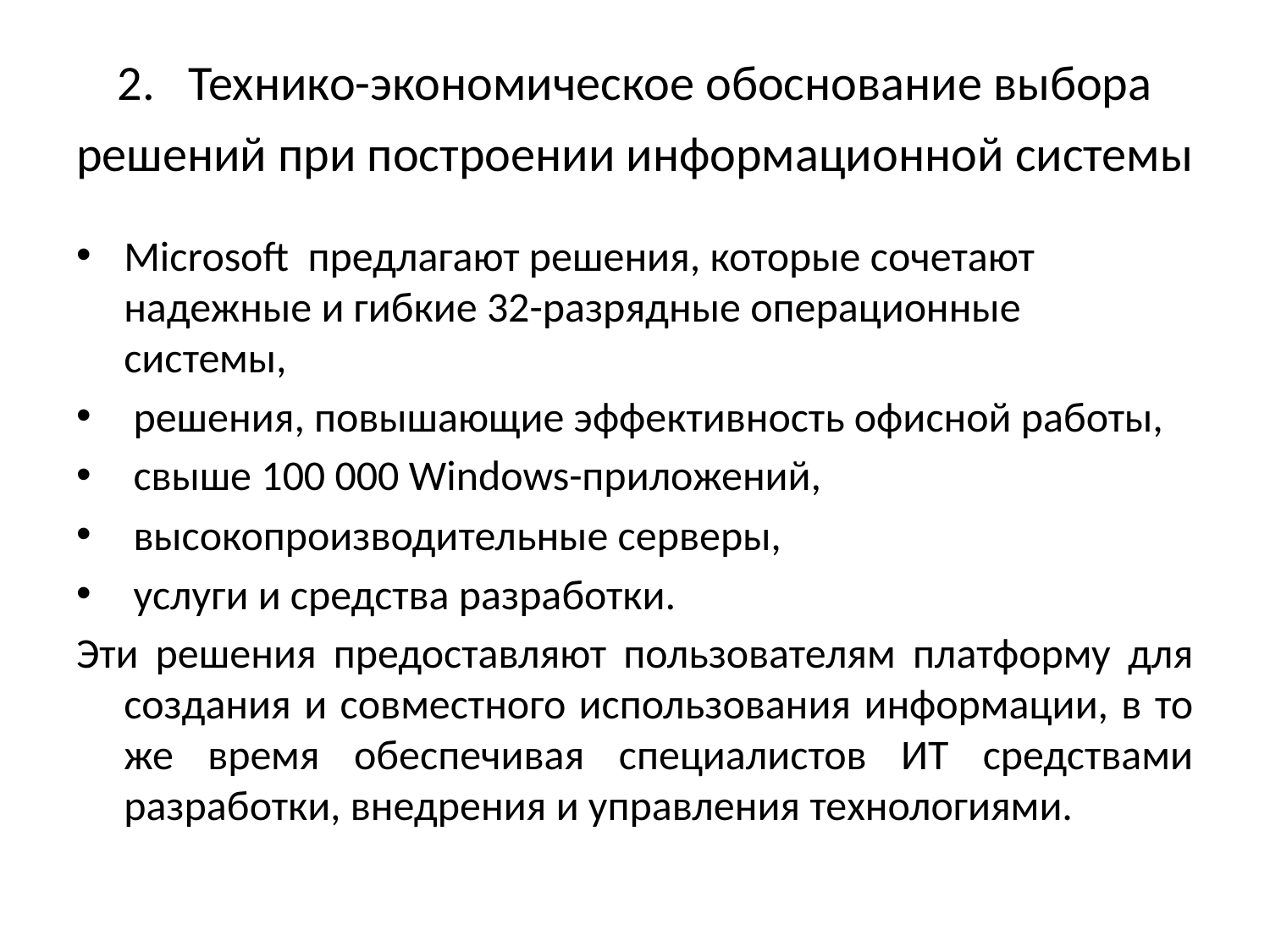

# 2.   Технико-экономическое обоснование выбора решений при построении информационной системы
Microsoft  предлагают решения, которые сочетают надежные и гибкие 32-разрядные операционные  системы,
 решения, повышающие эффективность офисной работы,
 свыше 100 000 Windows-приложений,
 высокопроизводительные серверы,
 услуги и средства разработки.
Эти решения предоставляют пользователям платформу для создания и совместного использования информации, в то же время обеспечивая специалистов ИТ средствами разработки, внедрения и управления технологиями.